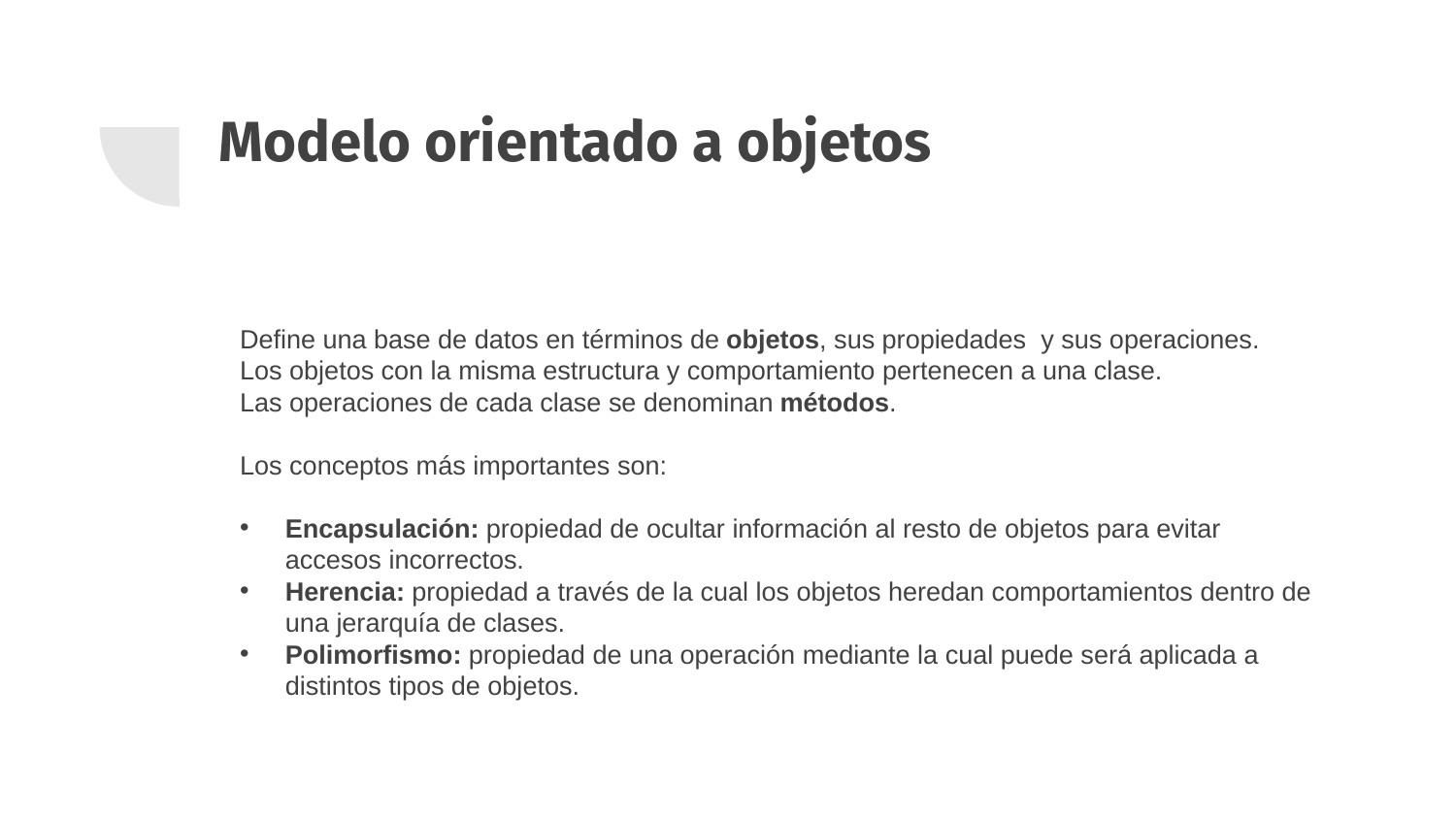

# Modelo orientado a objetos
Define una base de datos en términos de objetos, sus propiedades  y sus operaciones.
Los objetos con la misma estructura y comportamiento pertenecen a una clase.
Las operaciones de cada clase se denominan métodos.

Los conceptos más importantes son:

Encapsulación: propiedad de ocultar información al resto de objetos para evitar accesos incorrectos.
Herencia: propiedad a través de la cual los objetos heredan comportamientos dentro de una jerarquía de clases.
Polimorfismo: propiedad de una operación mediante la cual puede será aplicada a distintos tipos de objetos.